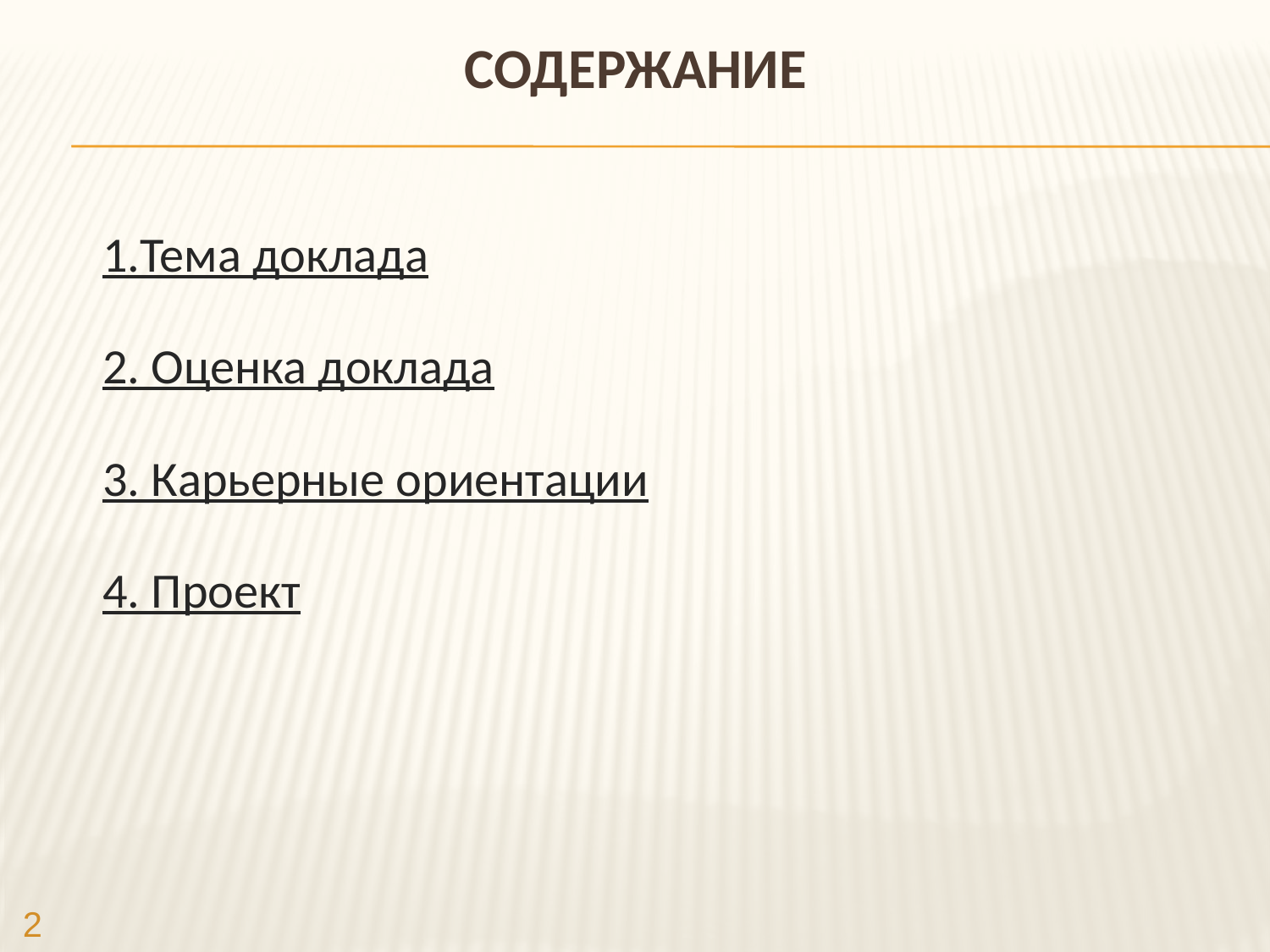

СОДЕРЖАНИЕ
1.	Тема доклада
2.	 Оценка доклада
3. Карьерные ориентации
4. Проект

2